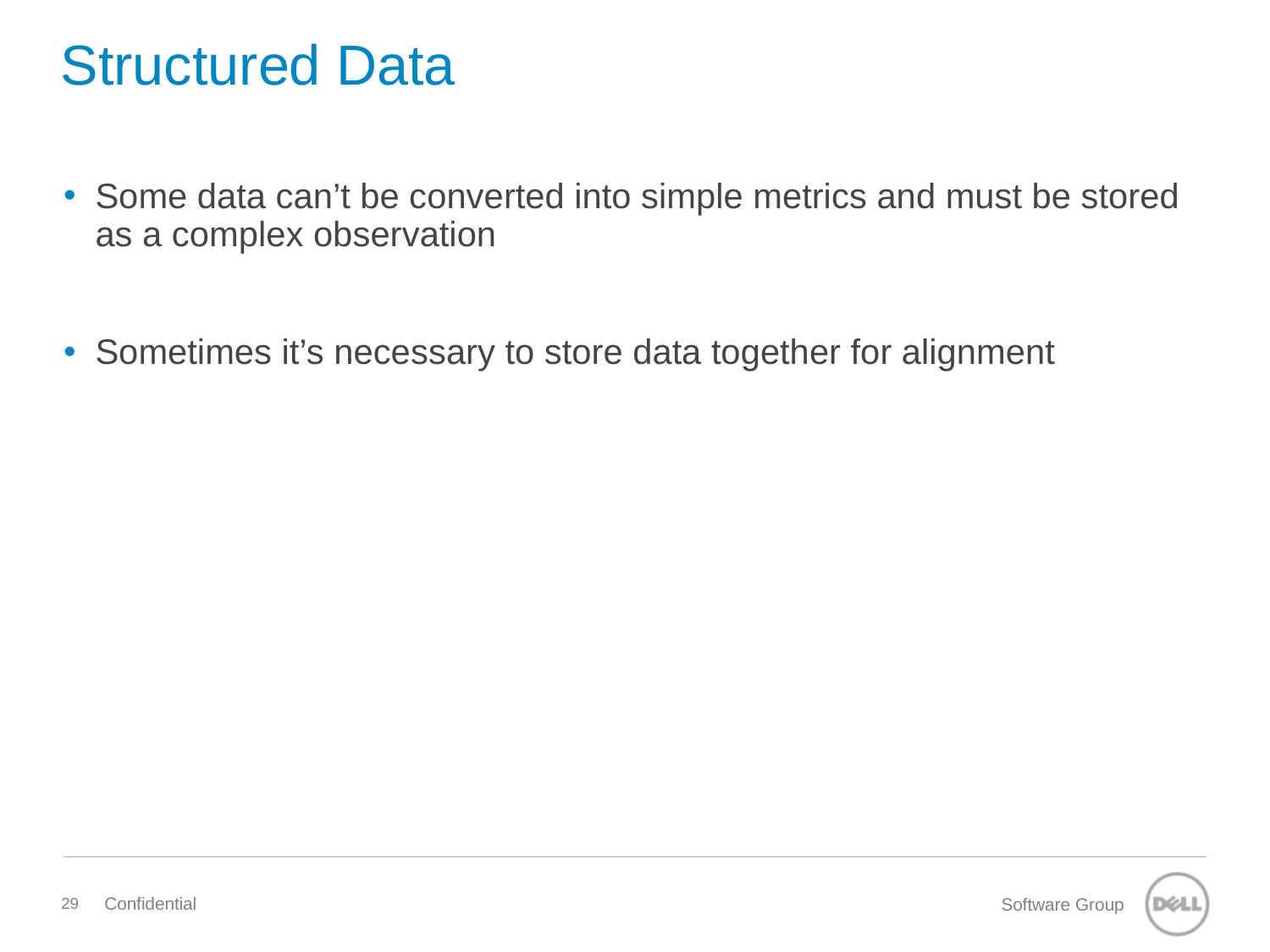

# Structured Data
Some data can’t be converted into simple metrics and must be stored as a complex observation

Sometimes it’s necessary to store data together for alignment